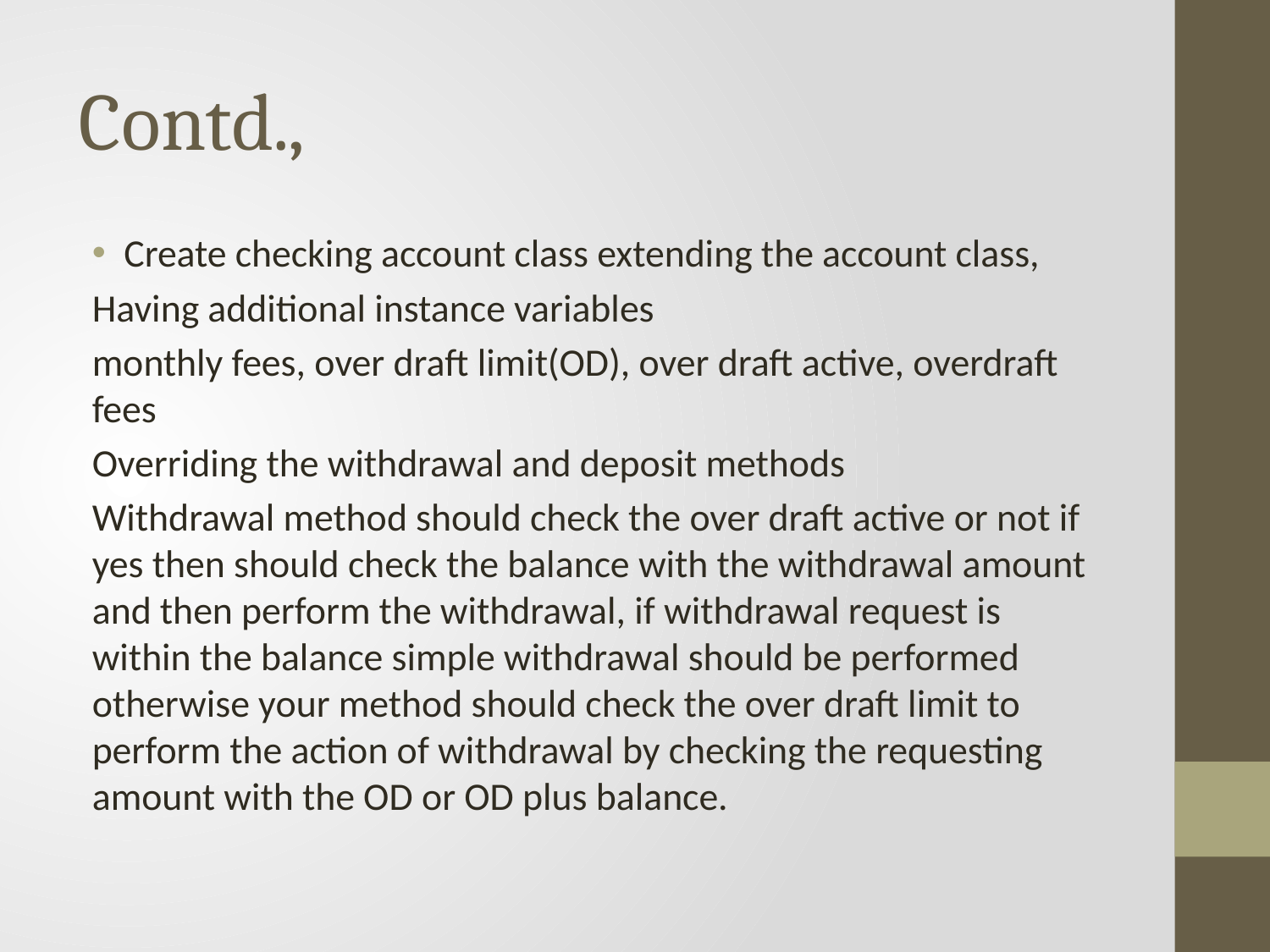

# Contd.,
Create checking account class extending the account class,
Having additional instance variables
monthly fees, over draft limit(OD), over draft active, overdraft fees
Overriding the withdrawal and deposit methods
Withdrawal method should check the over draft active or not if yes then should check the balance with the withdrawal amount and then perform the withdrawal, if withdrawal request is within the balance simple withdrawal should be performed otherwise your method should check the over draft limit to perform the action of withdrawal by checking the requesting amount with the OD or OD plus balance.